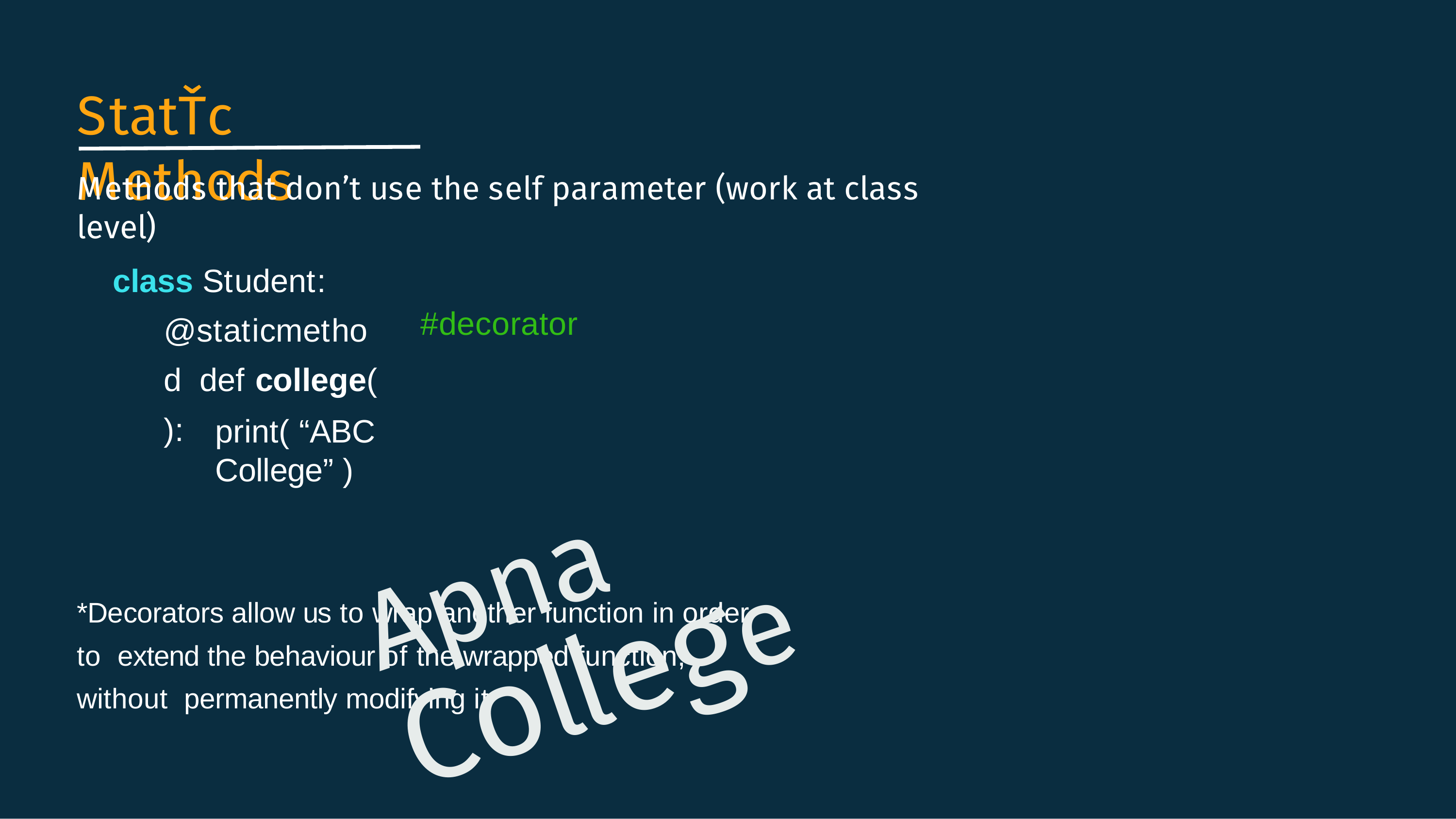

# StatŤc Methods

Methods that don’t use the self parameter (work at class level)
class Student:  @staticmethod  def college( ):
#decorator
print( “ABC College” )
Apna College
*Decorators allow us to wrap another function in order to  extend the behaviour of the wrapped function, without  permanently modifying it